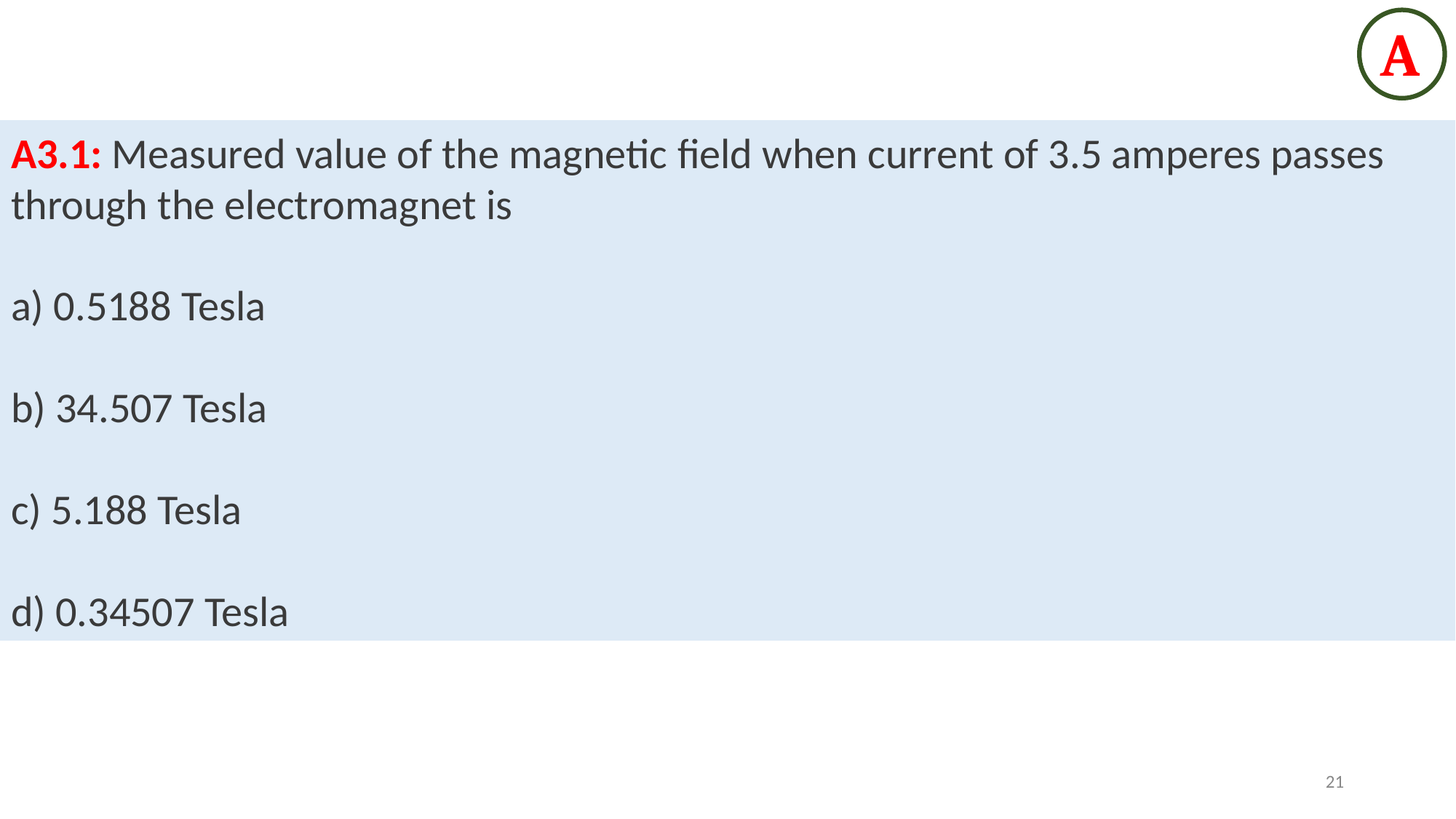

A
A3.1: Measured value of the magnetic field when current of 3.5 amperes passes through the electromagnet is
a) 0.5188 Tesla
b) 34.507 Tesla
c) 5.188 Tesla
d) 0.34507 Tesla
21